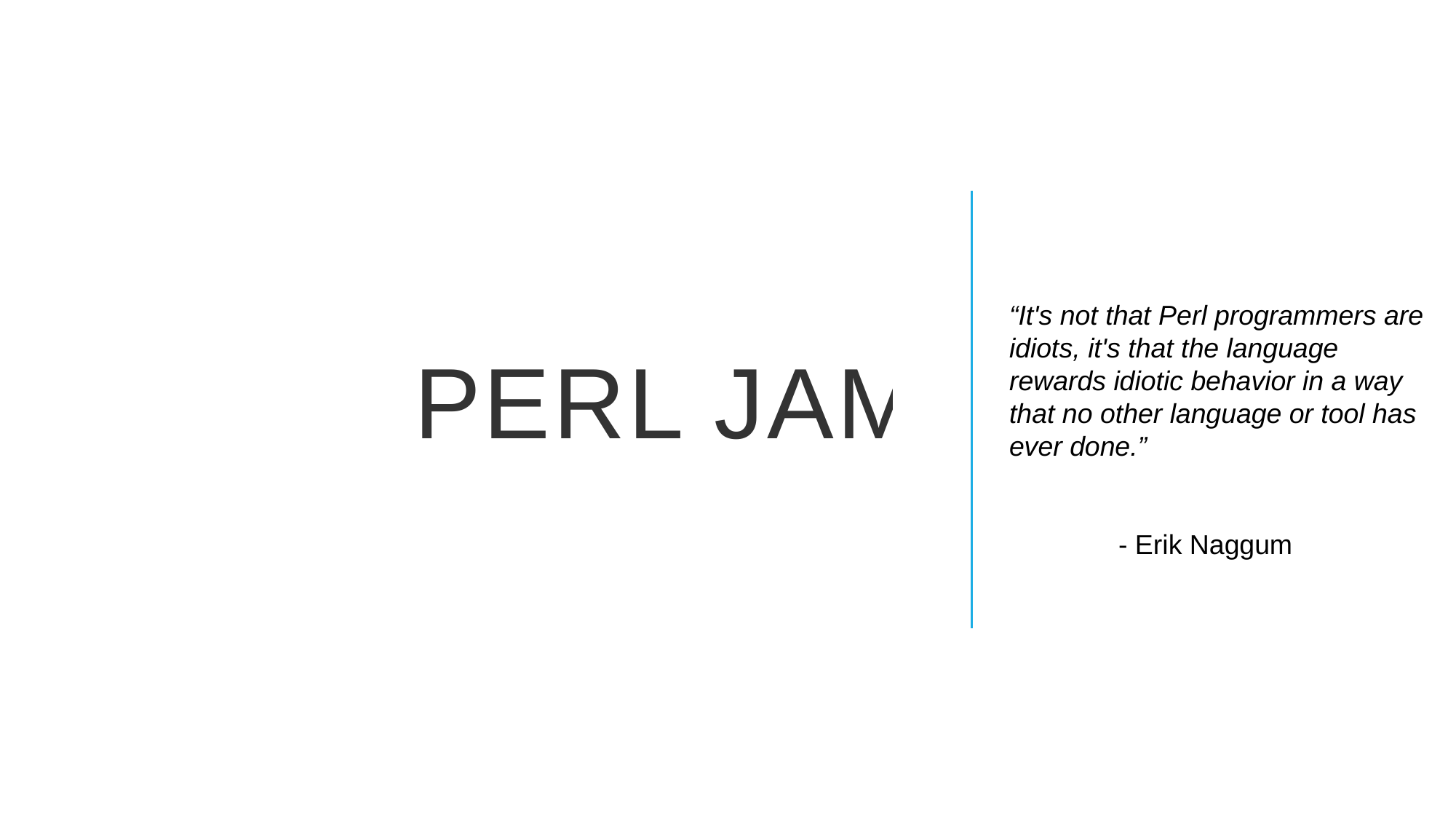

# Perl jam
“It's not that Perl programmers are idiots, it's that the language rewards idiotic behavior in a way that no other language or tool has ever done.”

				- Erik Naggum